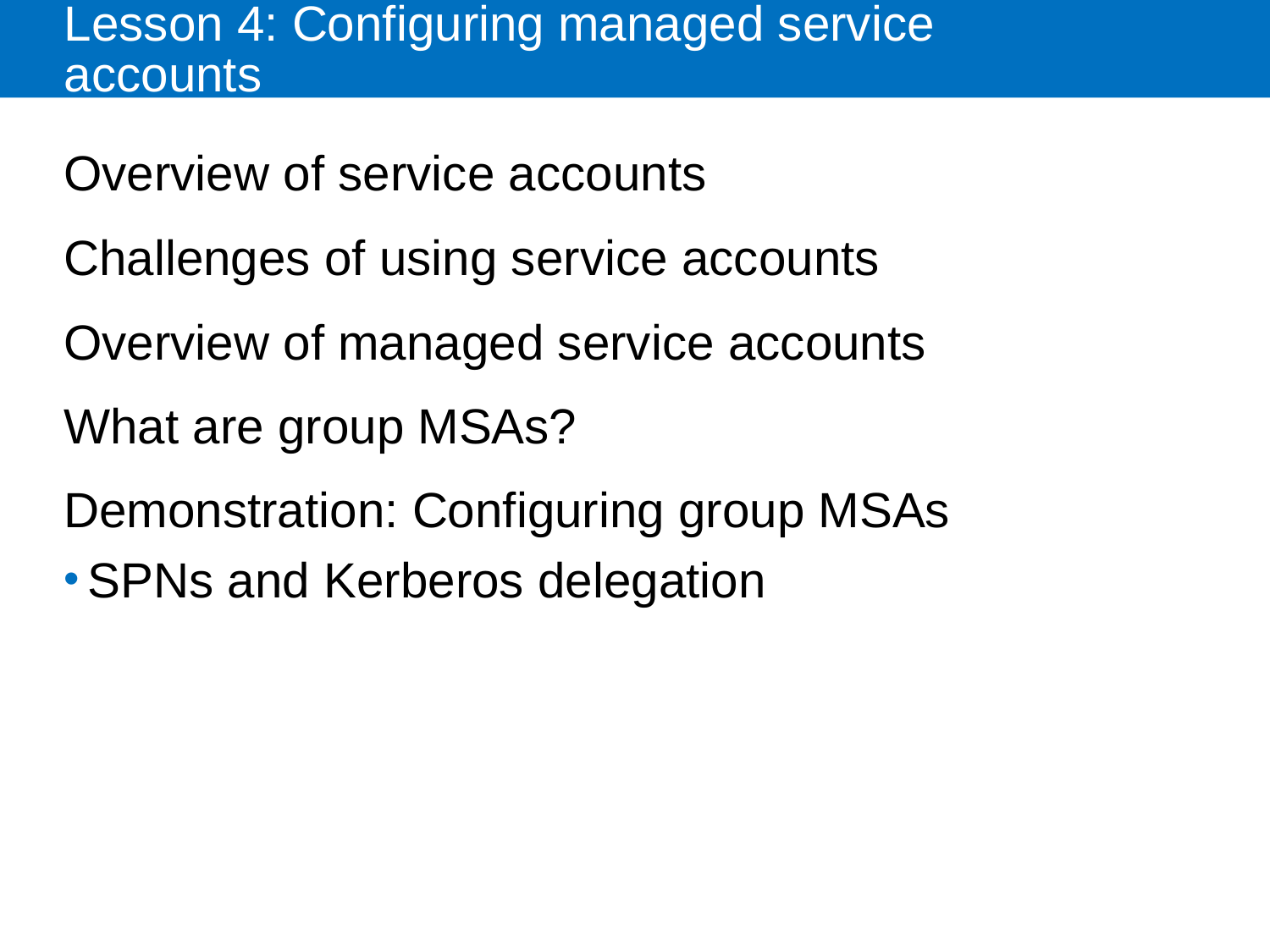

# Lesson 4: Configuring managed service accounts
Overview of service accounts
Challenges of using service accounts
Overview of managed service accounts
What are group MSAs?
Demonstration: Configuring group MSAs
SPNs and Kerberos delegation